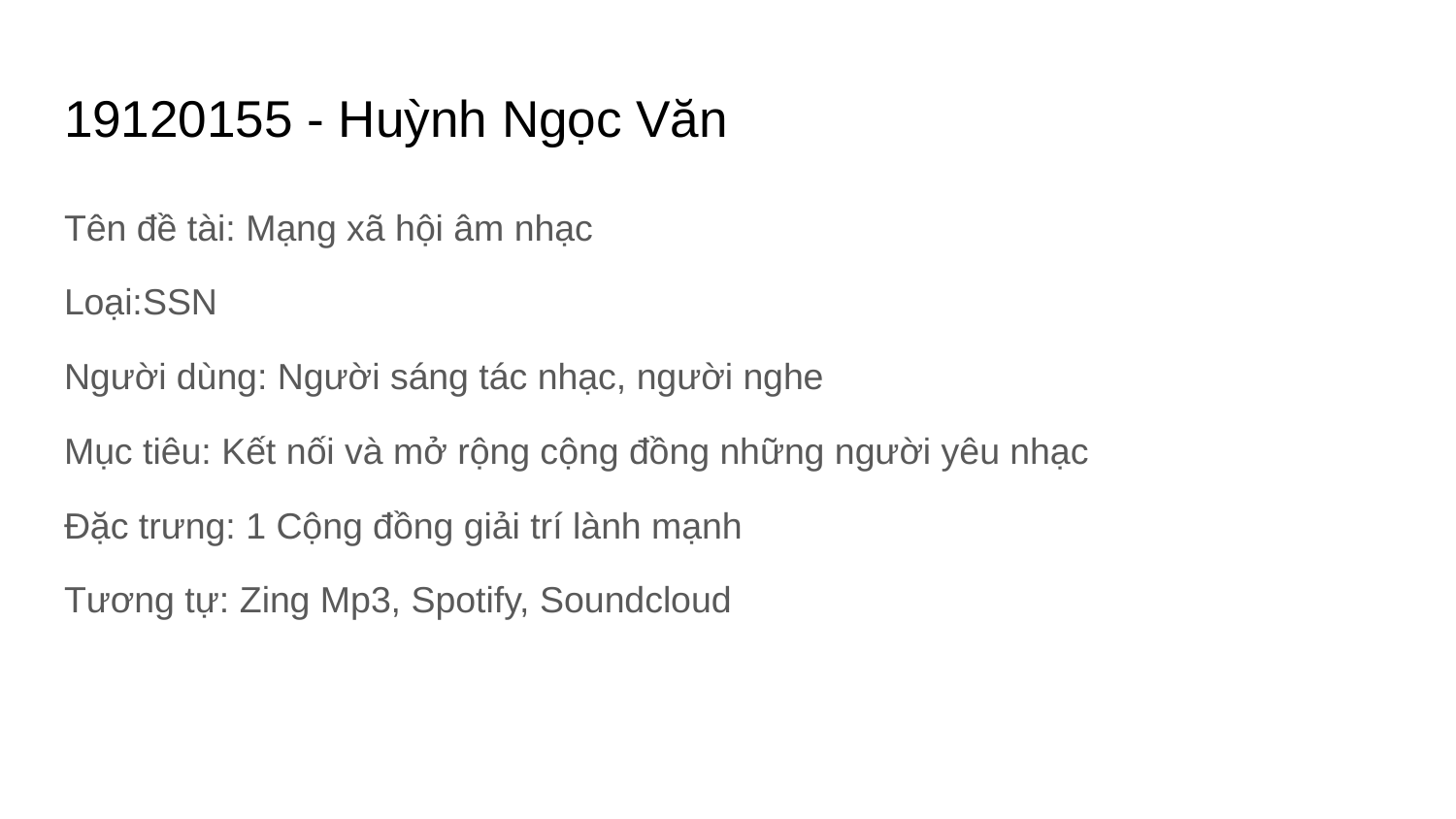

# 19120155 - Huỳnh Ngọc Văn
Tên đề tài: Mạng xã hội âm nhạc
Loại:SSN
Người dùng: Người sáng tác nhạc, người nghe
Mục tiêu: Kết nối và mở rộng cộng đồng những người yêu nhạc
Đặc trưng: 1 Cộng đồng giải trí lành mạnh
Tương tự: Zing Mp3, Spotify, Soundcloud